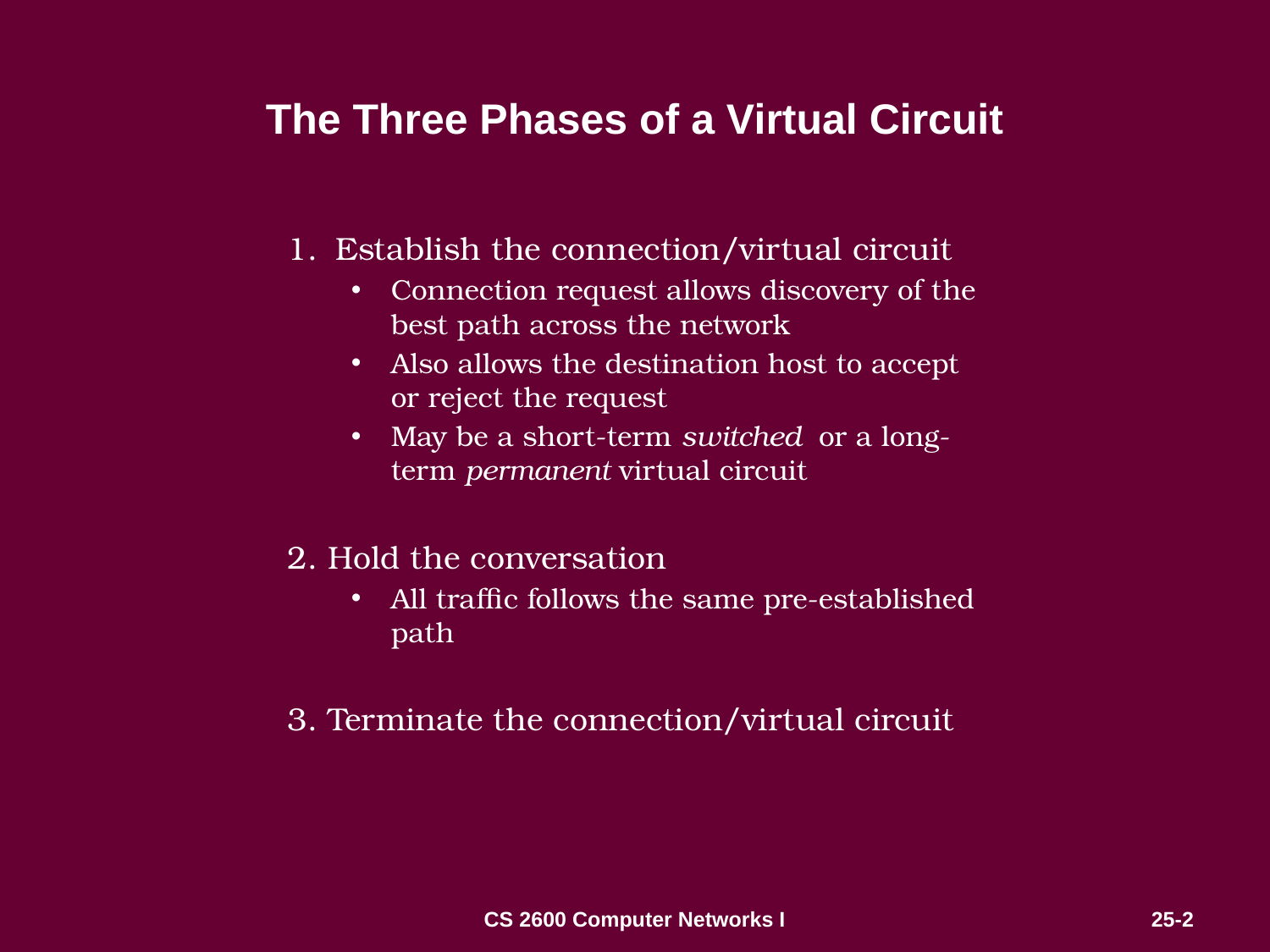

# The Three Phases of a Virtual Circuit
Establish the connection/virtual circuit
Connection request allows discovery of the best path across the network
Also allows the destination host to accept or reject the request
May be a short-term switched  or a long-term permanent virtual circuit

2. Hold the conversation
All traffic follows the same pre-established path

3. Terminate the connection/virtual circuit

CS 2600 Computer Networks I
25-2